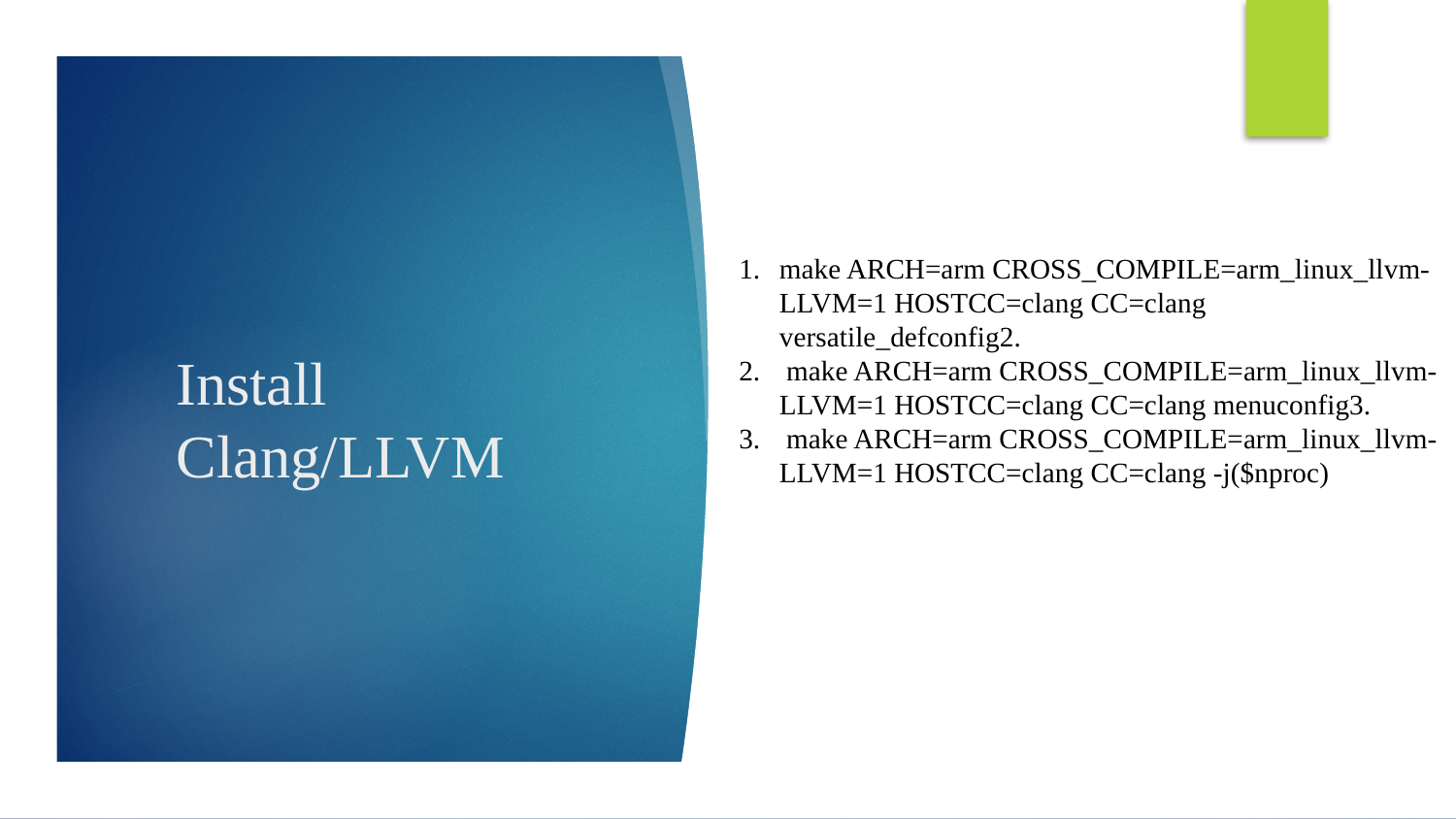

# Install Clang/LLVM
make ARCH=arm CROSS_COMPILE=arm_linux_llvm- LLVM=1 HOSTCC=clang CC=clang versatile_defconfig2.
 make ARCH=arm CROSS_COMPILE=arm_linux_llvm- LLVM=1 HOSTCC=clang CC=clang menuconfig3.
 make ARCH=arm CROSS_COMPILE=arm_linux_llvm- LLVM=1 HOSTCC=clang CC=clang -j($nproc)